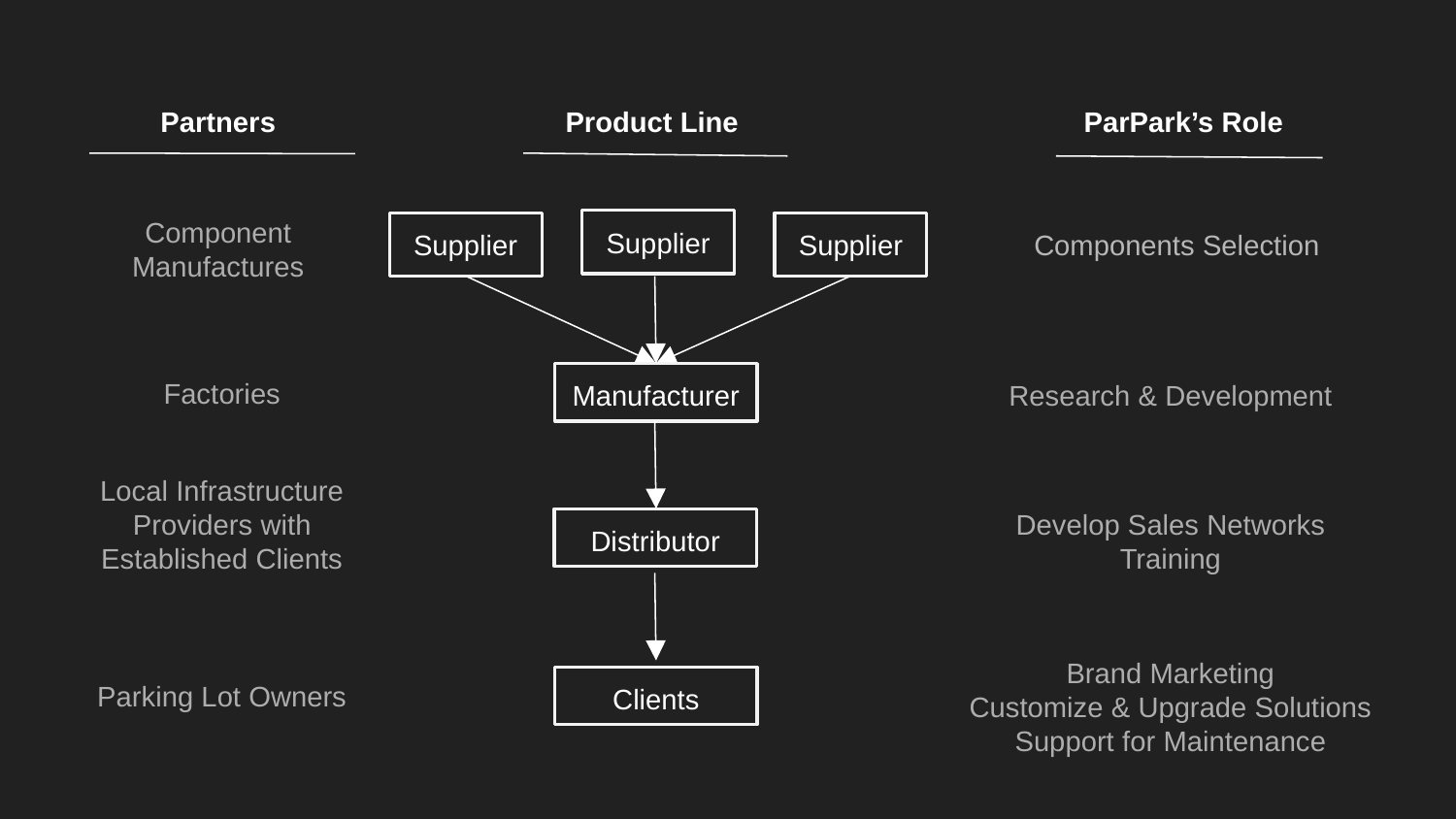

Partners
Product Line
ParPark’s Role
Component Manufactures
Supplier
Supplier
Supplier
Components Selection
Factories
Manufacturer
Research & Development
Local Infrastructure Providers with Established Clients
Develop Sales Networks
Training
Distributor
Brand Marketing
Customize & Upgrade Solutions
Support for Maintenance

Parking Lot Owners
Clients